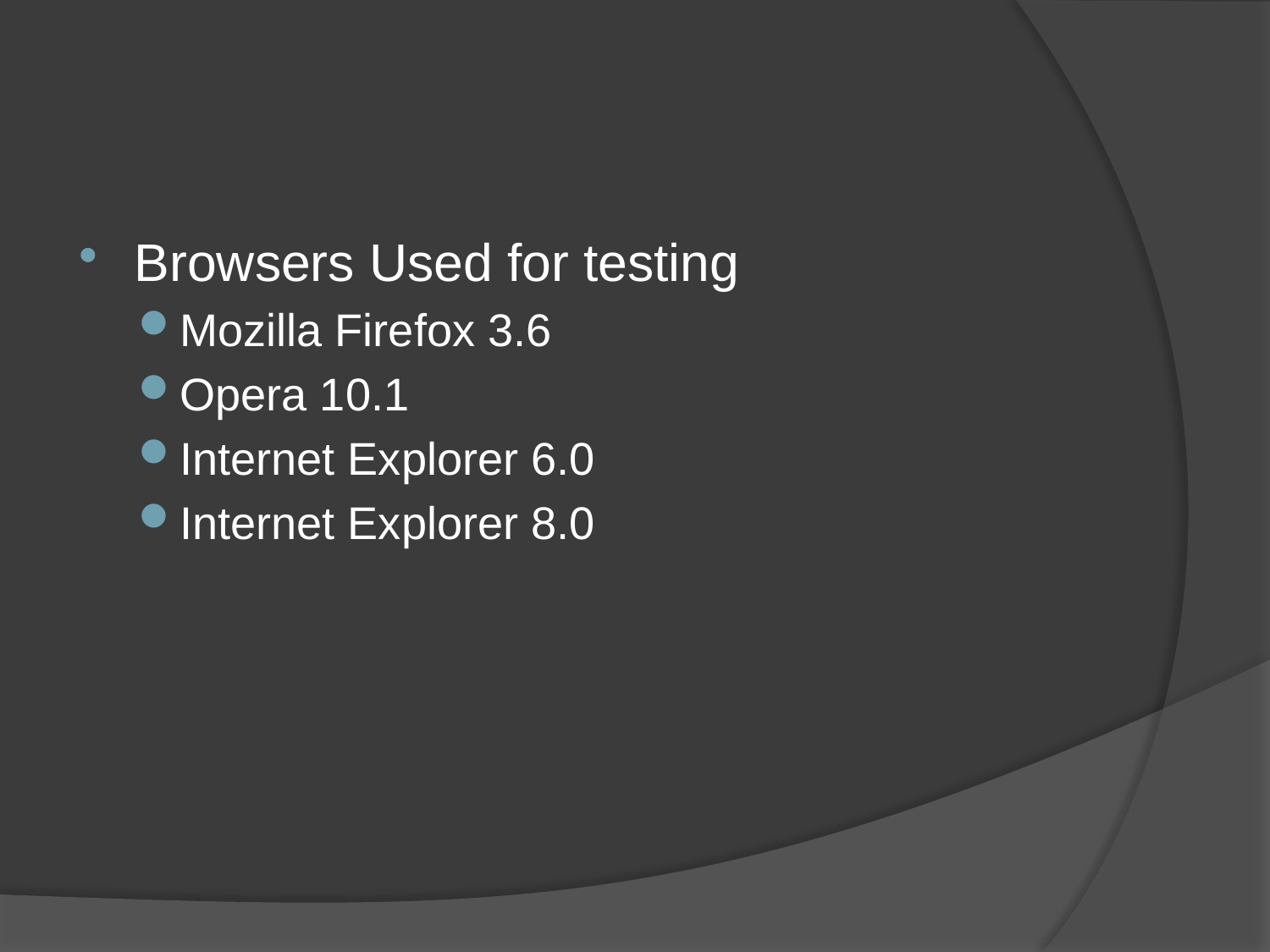

#
Browsers Used for testing
Mozilla Firefox 3.6
Opera 10.1
Internet Explorer 6.0
Internet Explorer 8.0